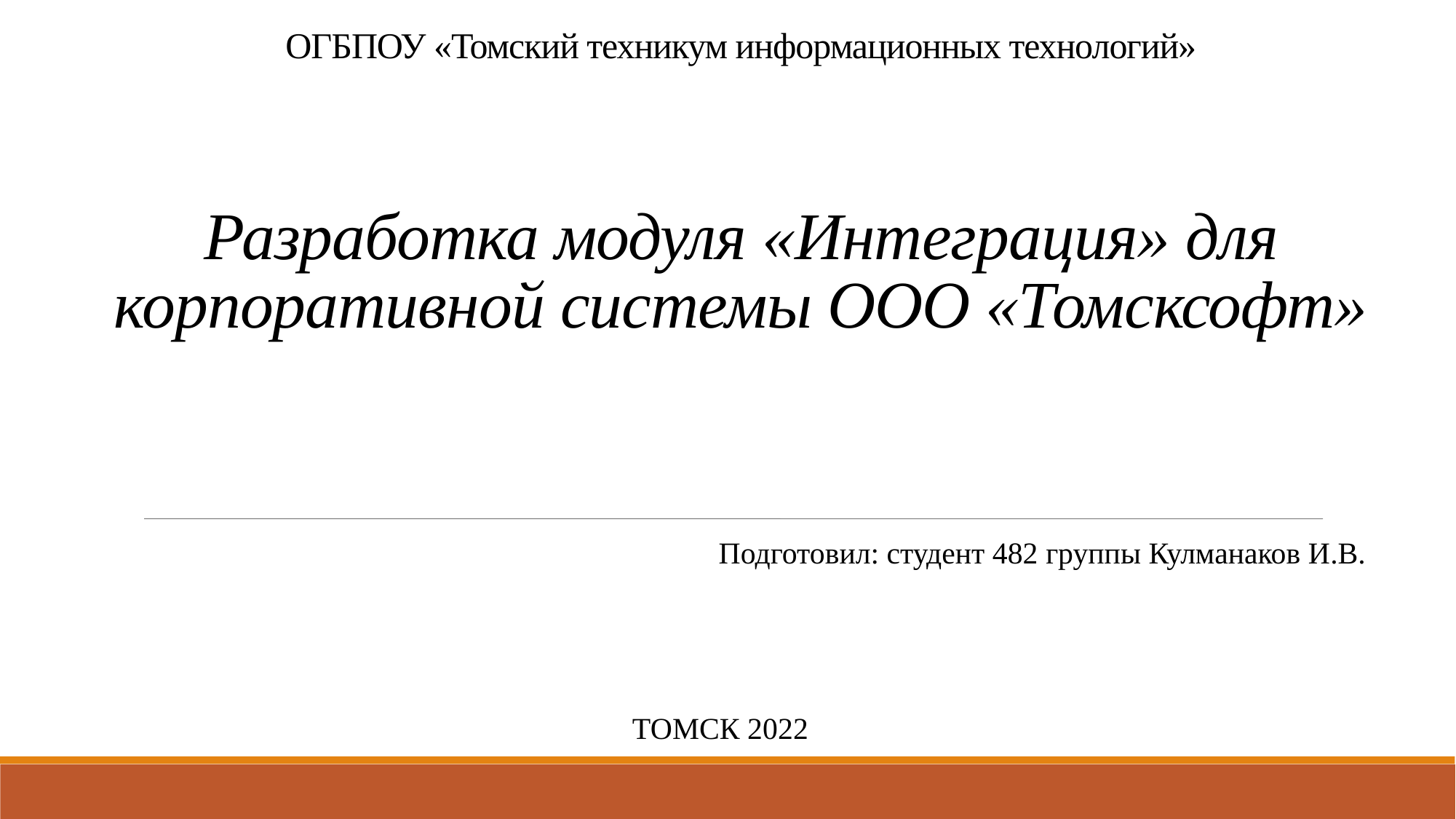

ОГБПОУ «Томский техникум информационных технологий»
Разработка модуля «Интеграция» для корпоративной системы ООО «Томсксофт»
Подготовил: студент 482 группы Кулманаков И.В.
ТОМСК 2022